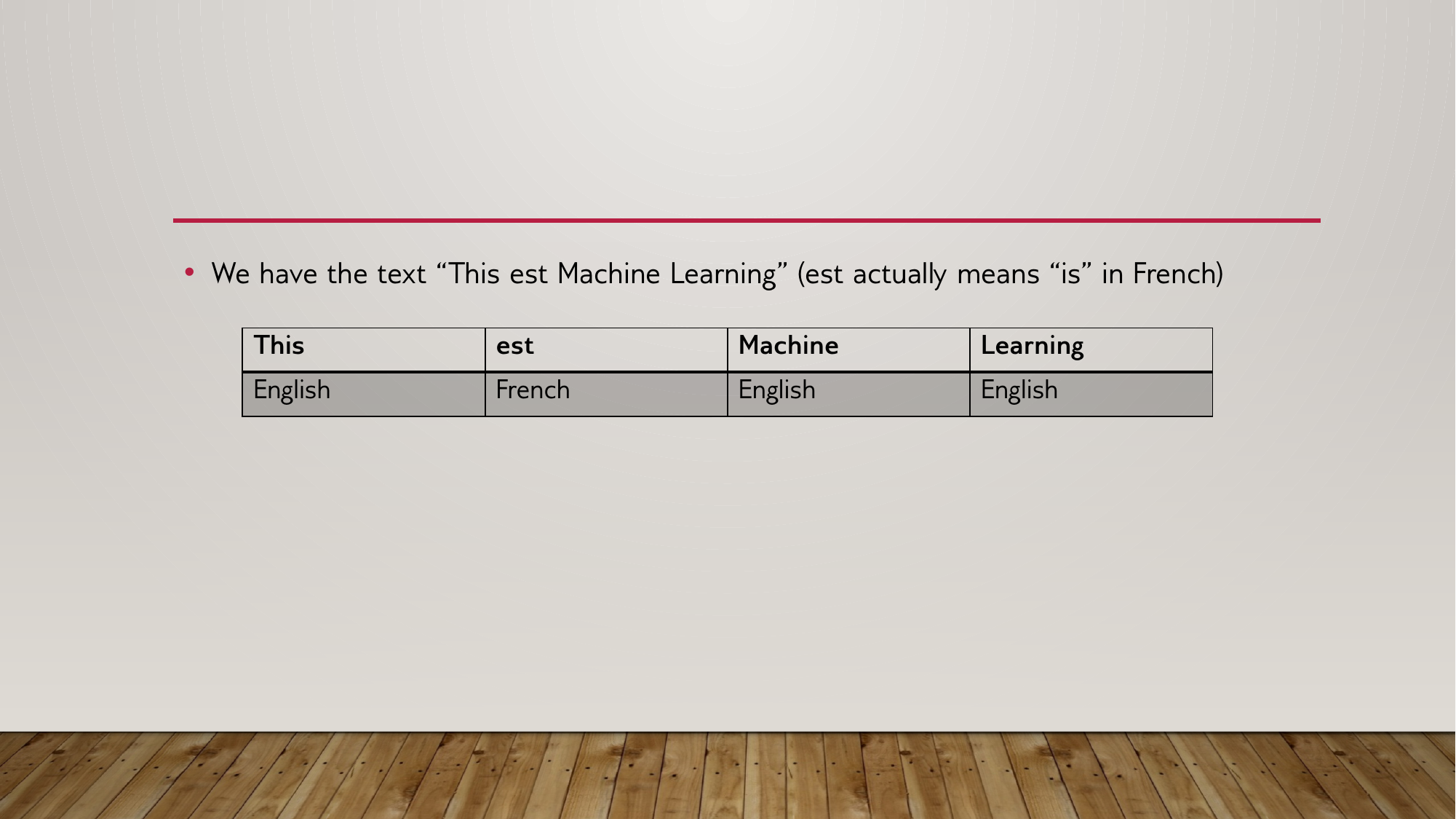

We have the text “This est Machine Learning” (est actually means “is” in French)

| This | est | Machine | Learning |
| --- | --- | --- | --- |
| English | French | English | English |